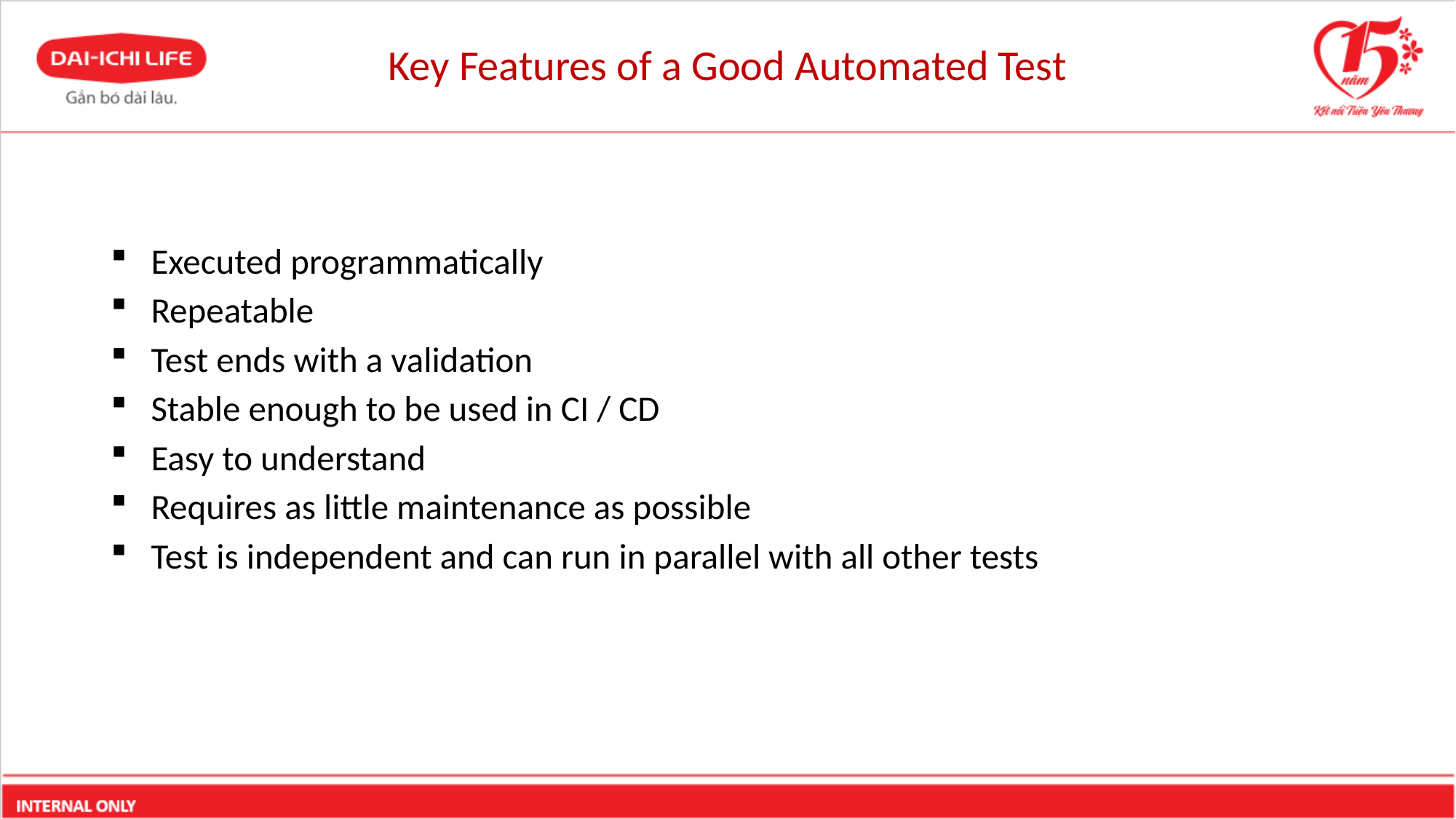

# Key Features of a Good Automated Test
Executed programmatically
Repeatable
Test ends with a validation
Stable enough to be used in CI / CD
Easy to understand
Requires as little maintenance as possible
Test is independent and can run in parallel with all other tests